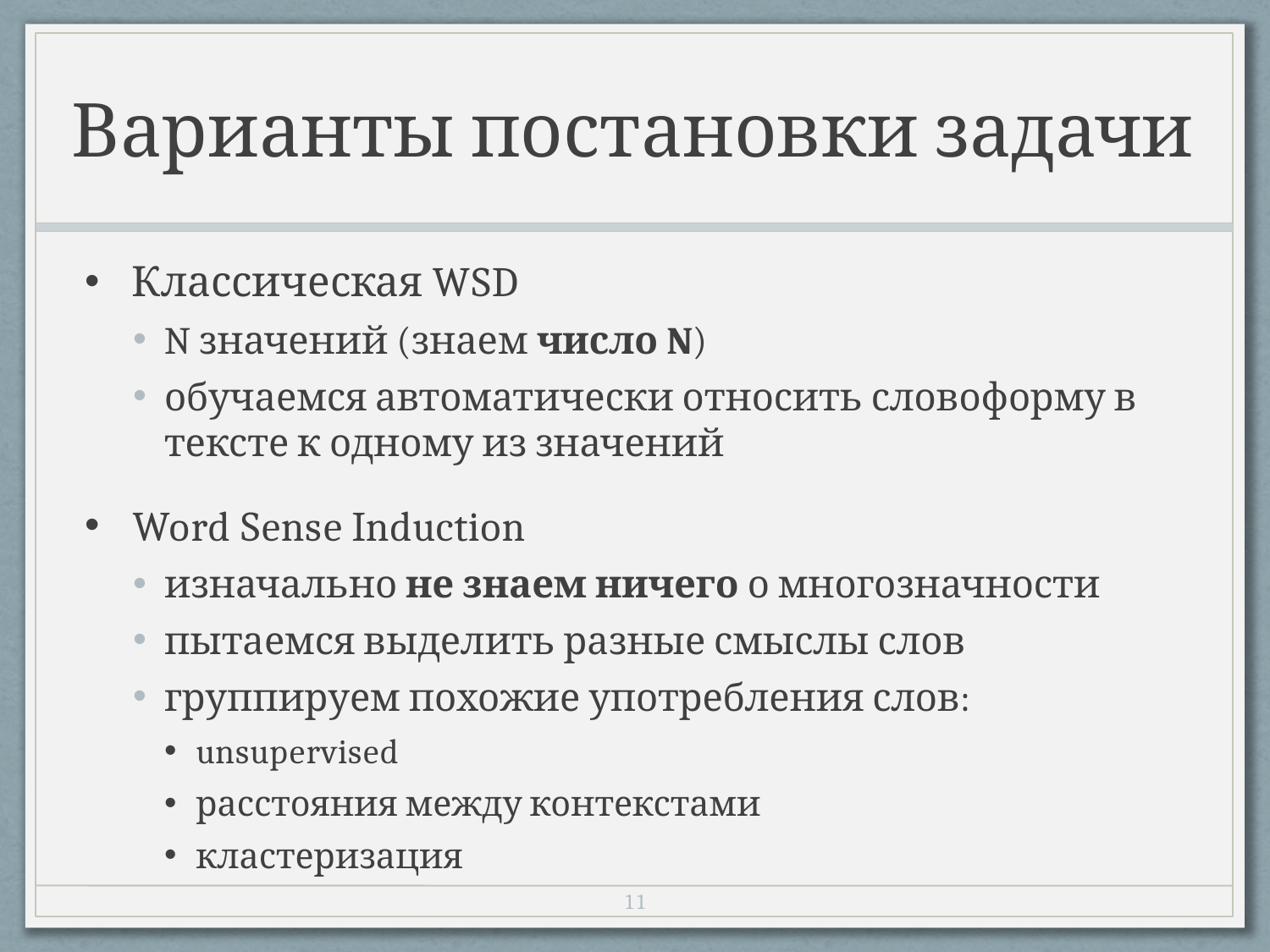

# Варианты постановки задачи
Классическая WSD
N значений (знаем число N)
обучаемся автоматически относить словоформу в тексте к одному из значений
Word Sense Induction
изначально не знаем ничего о многозначности
пытаемся выделить разные смыслы слов
группируем похожие употребления слов:
unsupervised
расстояния между контекстами
кластеризация
11